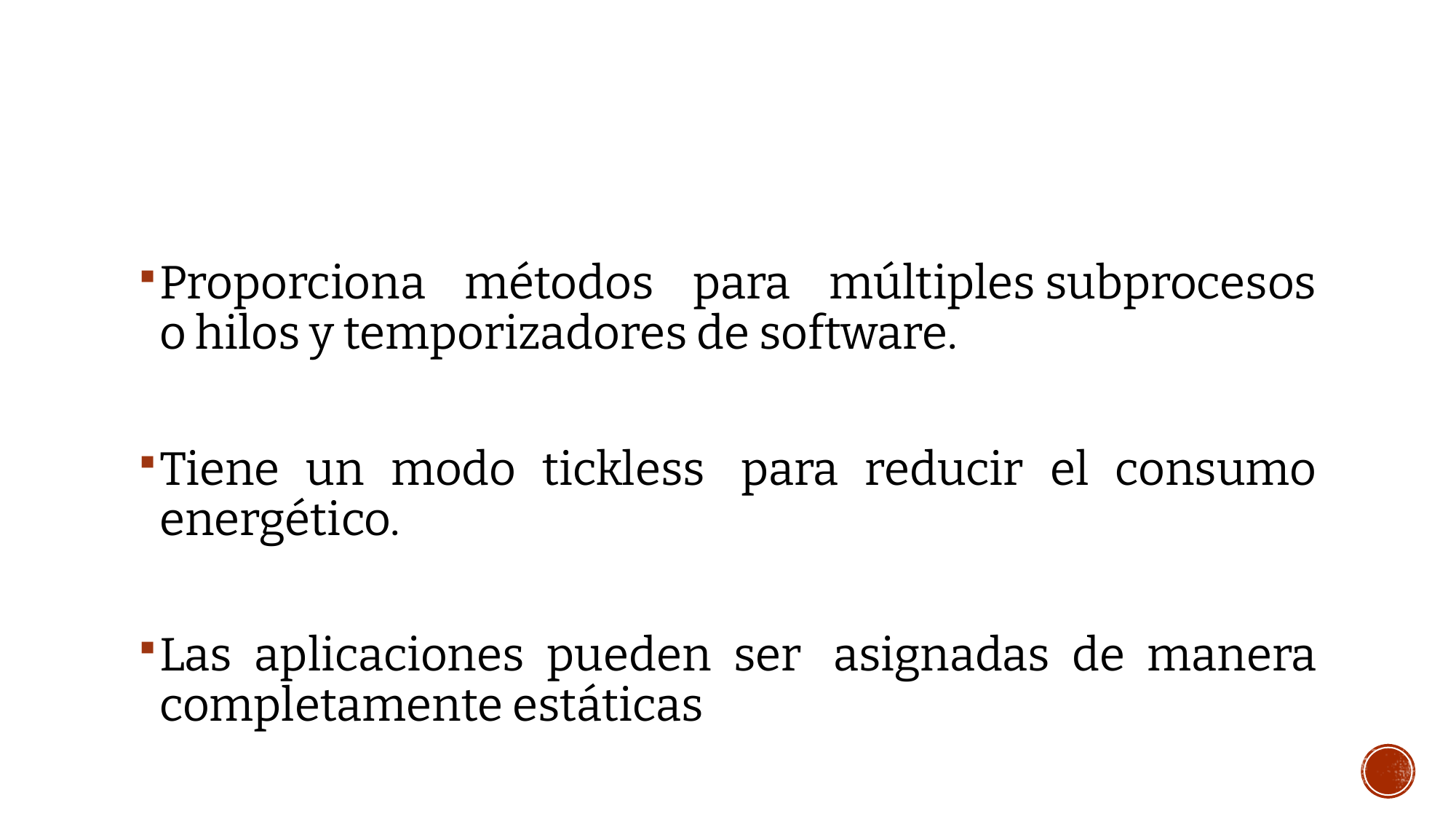

Proporciona métodos para múltiples subprocesos o hilos y temporizadores de software.

Tiene un modo tickless  para reducir el consumo energético.

Las aplicaciones pueden ser  asignadas de manera completamente estáticas